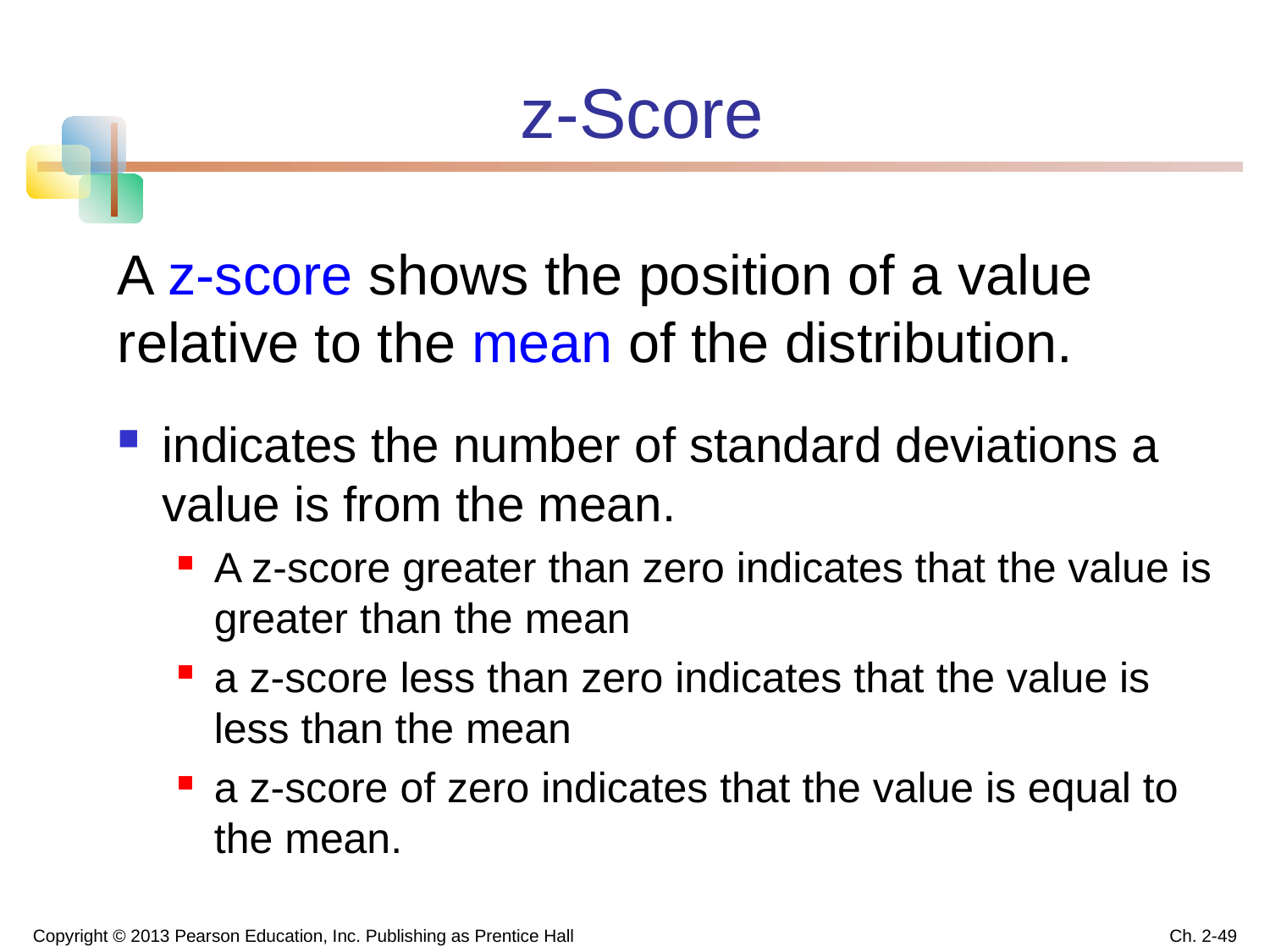

z-Score
A z-score shows the position of a value relative to the mean of the distribution.

indicates the number of standard deviations a value is from the mean.
A z-score greater than zero indicates that the value is greater than the mean
a z-score less than zero indicates that the value is less than the mean
a z-score of zero indicates that the value is equal to the mean.
Copyright © 2013 Pearson Education, Inc. Publishing as Prentice Hall
Ch. 2-49